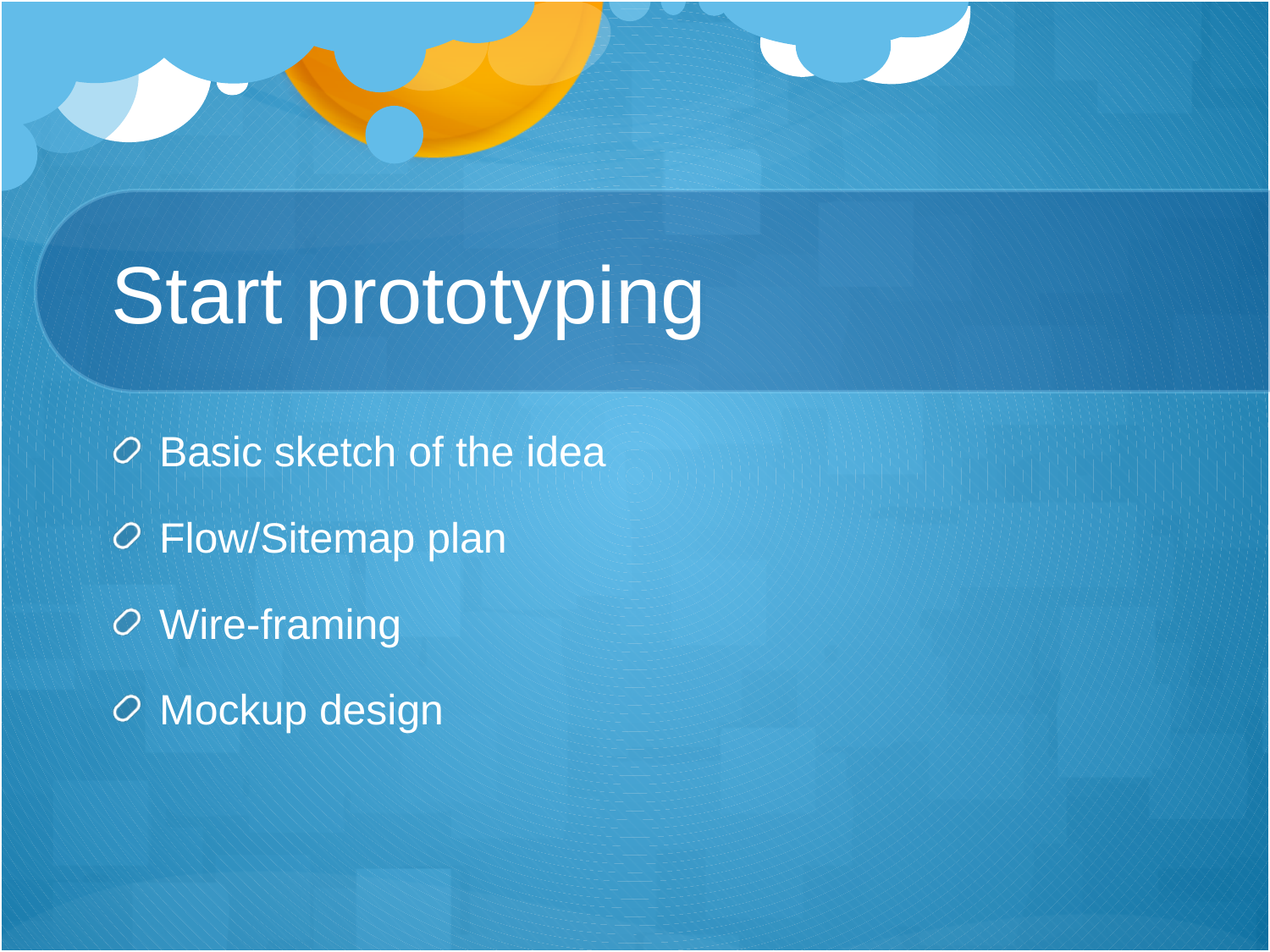

# Start prototyping
Basic sketch of the idea
Flow/Sitemap plan
Wire-framing
Mockup design